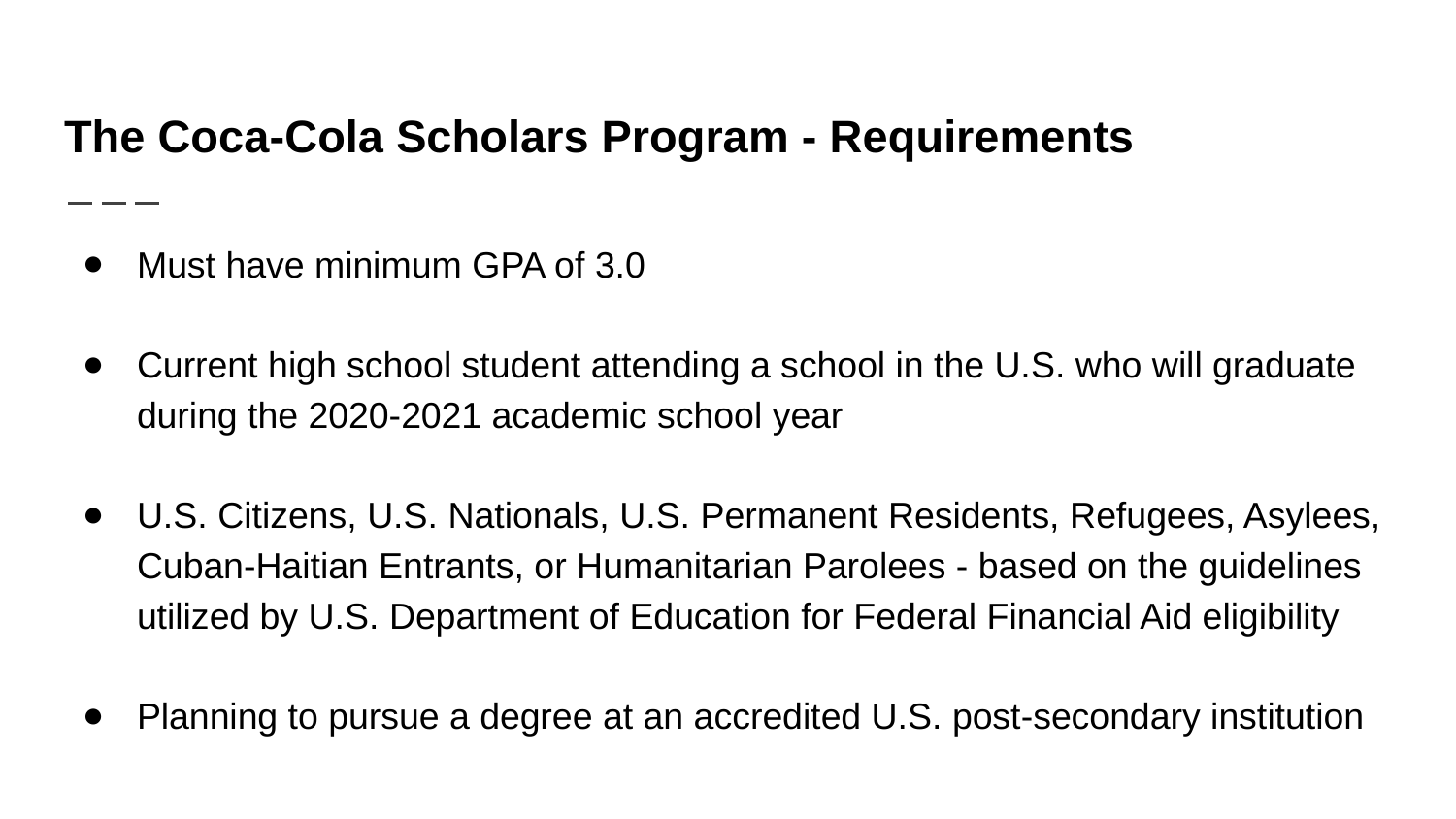

# The Coca-Cola Scholars Program - Requirements

Must have minimum GPA of 3.0
Current high school student attending a school in the U.S. who will graduate during the 2020-2021 academic school year
U.S. Citizens, U.S. Nationals, U.S. Permanent Residents, Refugees, Asylees, Cuban-Haitian Entrants, or Humanitarian Parolees - based on the guidelines utilized by U.S. Department of Education for Federal Financial Aid eligibility
Planning to pursue a degree at an accredited U.S. post-secondary institution